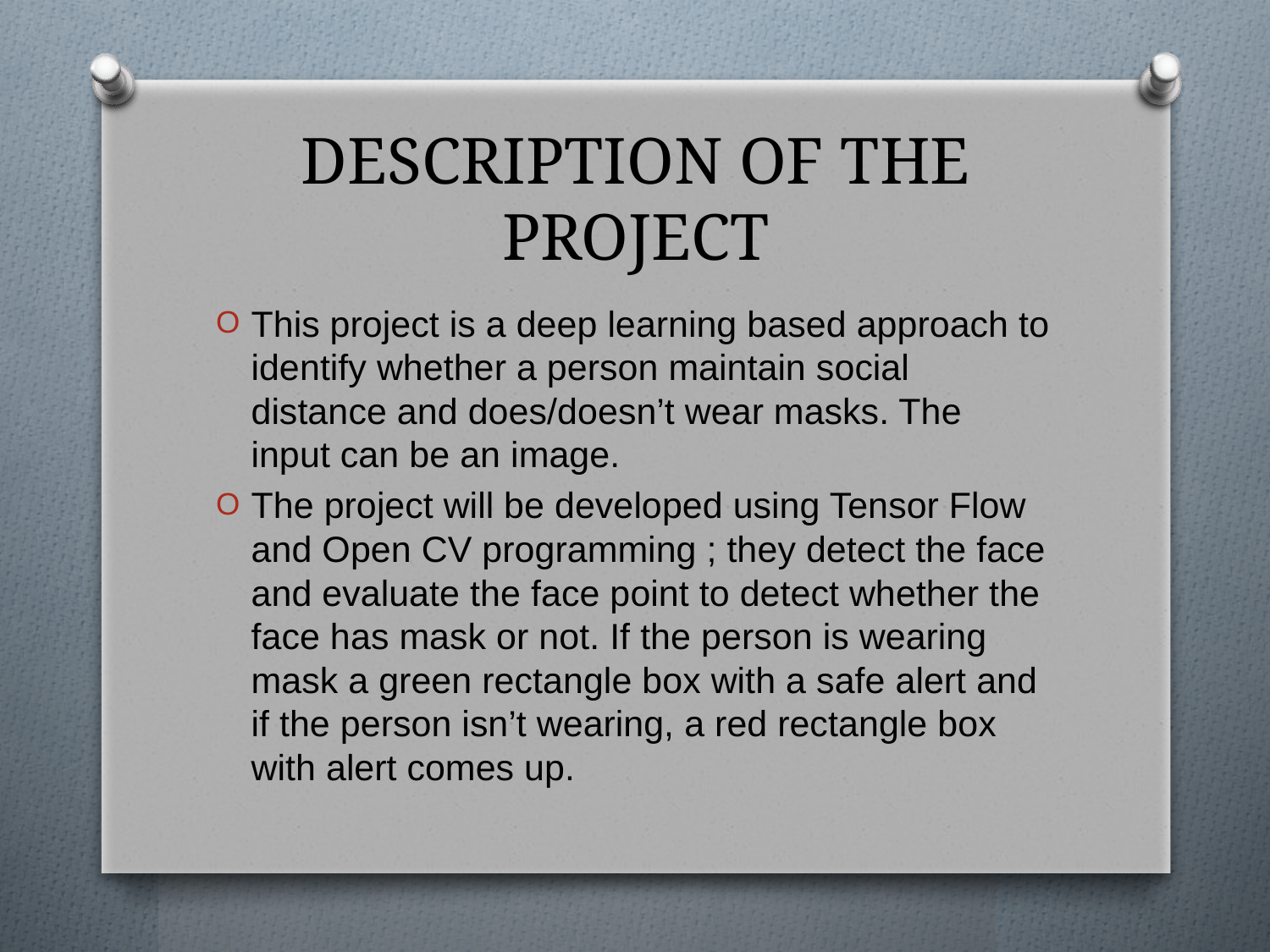

# DESCRIPTION OF THE PROJECT
This project is a deep learning based approach to identify whether a person maintain social distance and does/doesn’t wear masks. The input can be an image.
The project will be developed using Tensor Flow and Open CV programming ; they detect the face and evaluate the face point to detect whether the face has mask or not. If the person is wearing mask a green rectangle box with a safe alert and if the person isn’t wearing, a red rectangle box with alert comes up.